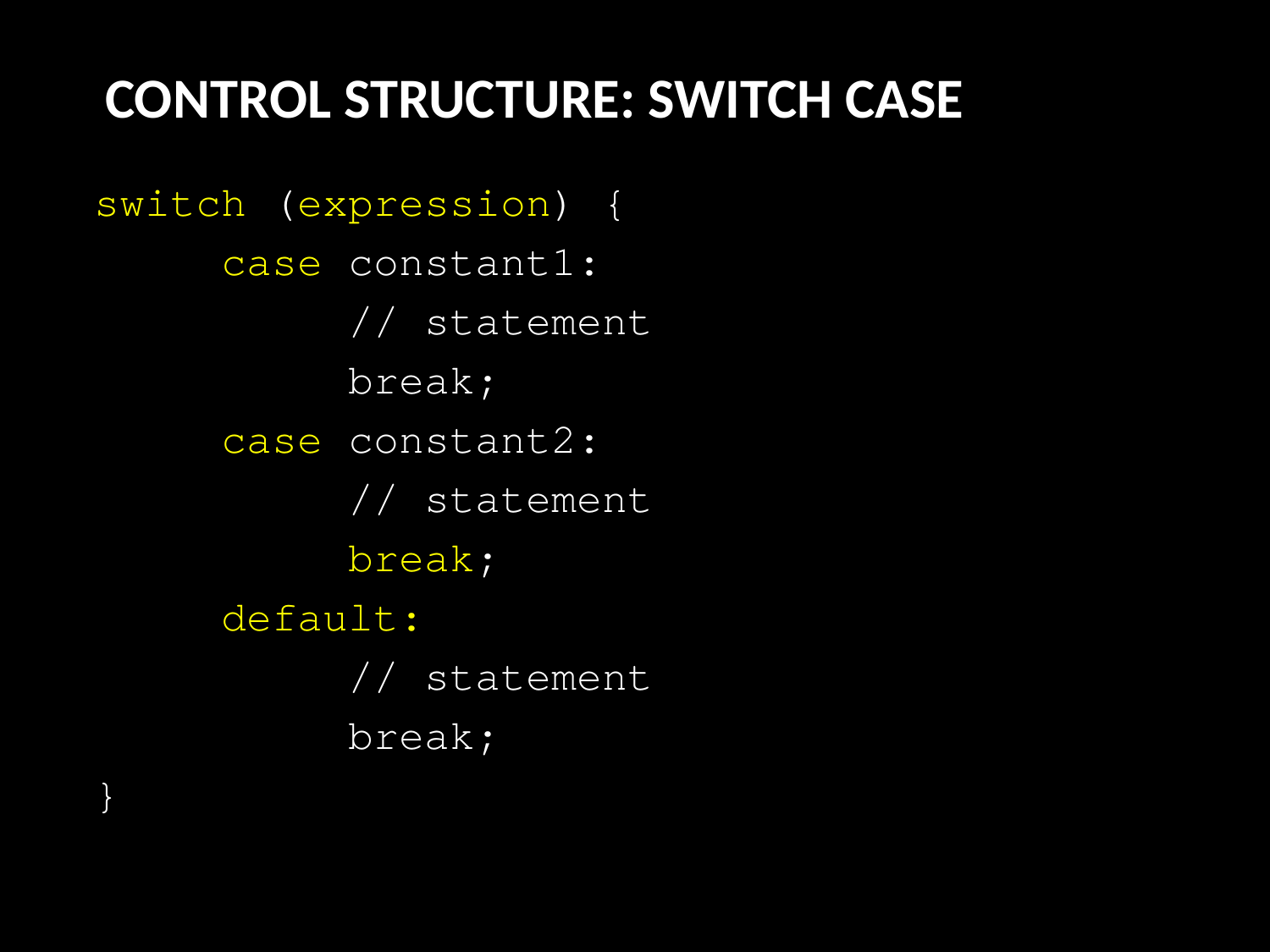

CONTROL STRUCTURE: SWITCH CASE
switch (expression) {
	case constant1:
		// statement
		break;
	case constant2:
		// statement
		break;
	default:
		// statement
		break;
}